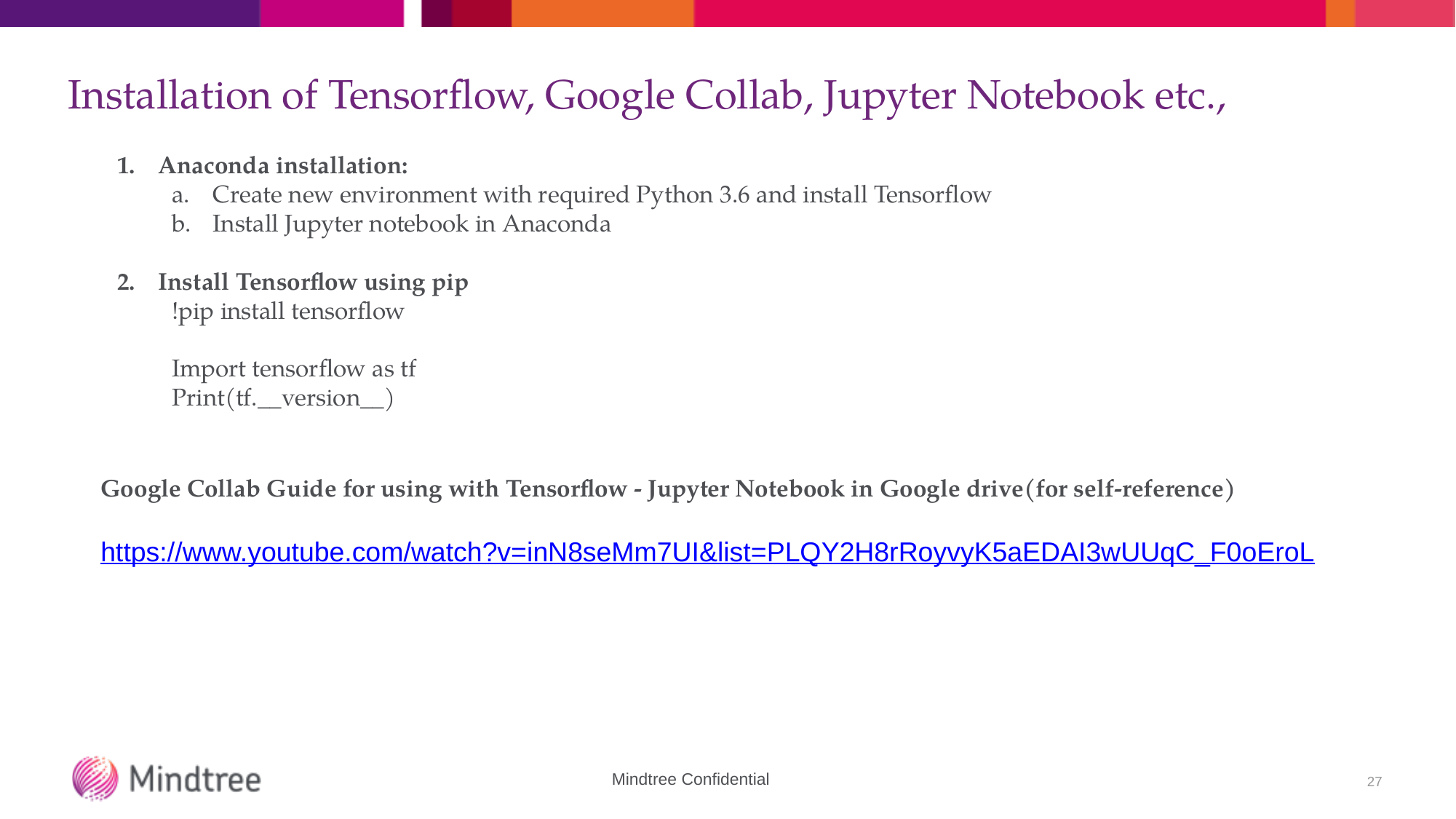

# Installation of Tensorflow, Google Collab, Jupyter Notebook etc.,
Anaconda installation:
Create new environment with required Python 3.6 and install Tensorflow
Install Jupyter notebook in Anaconda

Install Tensorflow using pip
!pip install tensorflow

Import tensorflow as tf
Print(tf.__version__)

Google Collab Guide for using with Tensorflow - Jupyter Notebook in Google drive(for self-reference)
https://www.youtube.com/watch?v=inN8seMm7UI&list=PLQY2H8rRoyvyK5aEDAI3wUUqC_F0oEroL
27